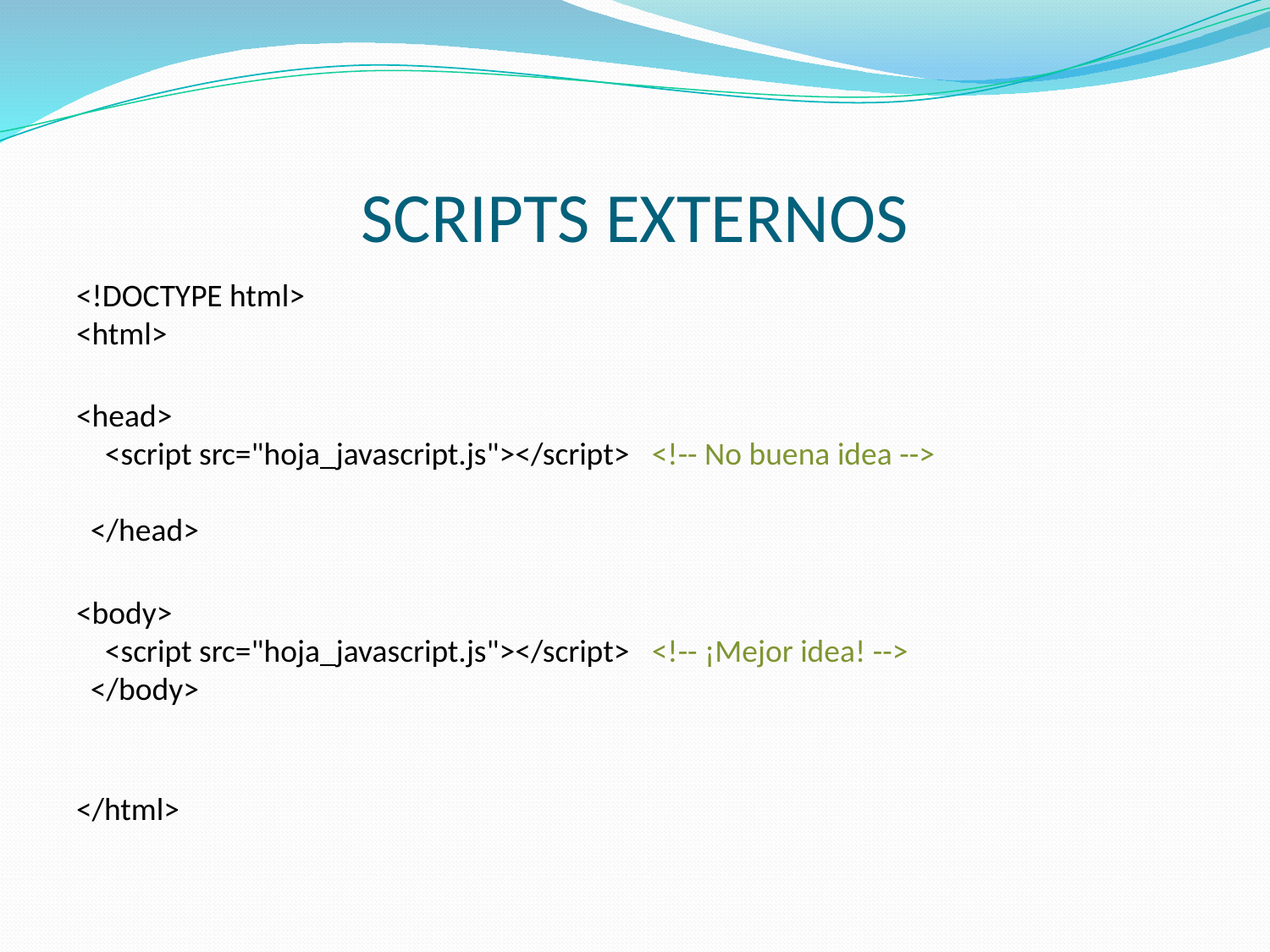

# SCRIPTS EXTERNOS
<!DOCTYPE html>
<html>
<head>
    <script src="hoja_javascript.js"></script>   <!-- No buena idea -->
        
  </head>
<body>
    <script src="hoja_javascript.js"></script>   <!-- ¡Mejor idea! -->
  </body>
</html>